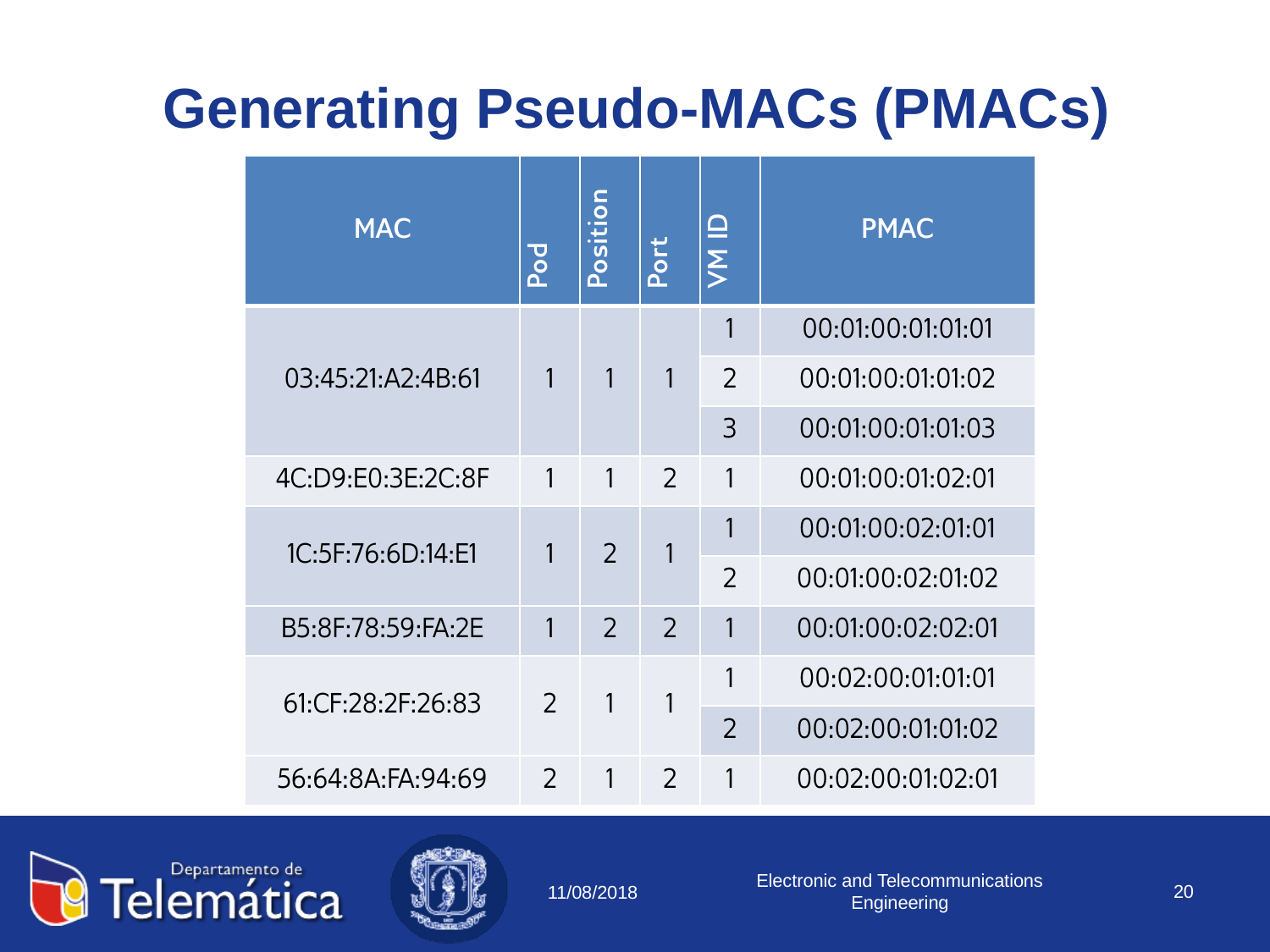

# Generating Pseudo-MACs (PMACs)
| MAC | Pod | Position | Port | VM ID | PMAC |
| --- | --- | --- | --- | --- | --- |
| 03:45:21:A2:4B:61 | 1 | 1 | 1 | 1 | 00:01:00:01:01:01 |
|  |  |  |  | 2 | 00:01:00:01:01:02 |
|  |  |  |  | 3 | 00:01:00:01:01:03 |
| 4C:D9:E0:3E:2C:8F | 1 | 1 | 2 | 1 | 00:01:00:01:02:01 |
| 1C:5F:76:6D:14:E1 | 1 | 2 | 1 | 1 | 00:01:00:02:01:01 |
|  |  |  |  | 2 | 00:01:00:02:01:02 |
| B5:8F:78:59:FA:2E | 1 | 2 | 2 | 1 | 00:01:00:02:02:01 |
| 61:CF:28:2F:26:83 | 2 | 1 | 1 | 1 | 00:02:00:01:01:01 |
|  |  |  |  | 2 | 00:02:00:01:01:02 |
| 56:64:8A:FA:94:69 | 2 | 1 | 2 | 1 | 00:02:00:01:02:01 |
Electronic and Telecommunications Engineering
20
11/08/2018